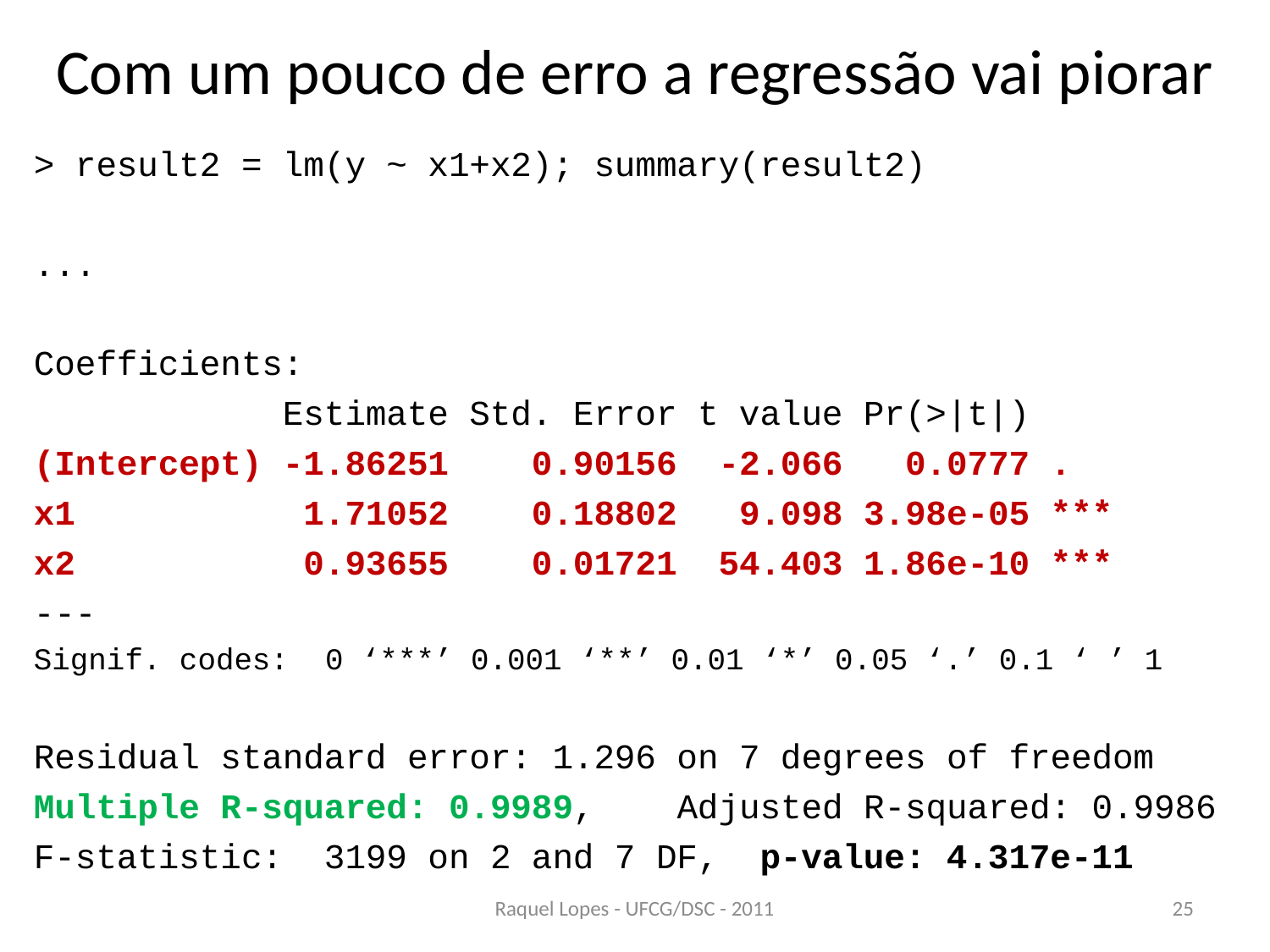

# Com um pouco de erro a regressão vai piorar
> result2 = lm(y ~ x1+x2); summary(result2)

...

Coefficients:
            Estimate Std. Error t value Pr(>|t|)
(Intercept) -1.86251    0.90156  -2.066   0.0777 .
x1           1.71052    0.18802   9.098 3.98e-05 ***
x2           0.93655    0.01721  54.403 1.86e-10 ***
---
Signif. codes:  0 ‘***’ 0.001 ‘**’ 0.01 ‘*’ 0.05 ‘.’ 0.1 ‘ ’ 1

Residual standard error: 1.296 on 7 degrees of freedom
Multiple R-squared: 0.9989,    Adjusted R-squared: 0.9986
F-statistic:  3199 on 2 and 7 DF,  p-value: 4.317e-11
Raquel Lopes - UFCG/DSC - 2011
25